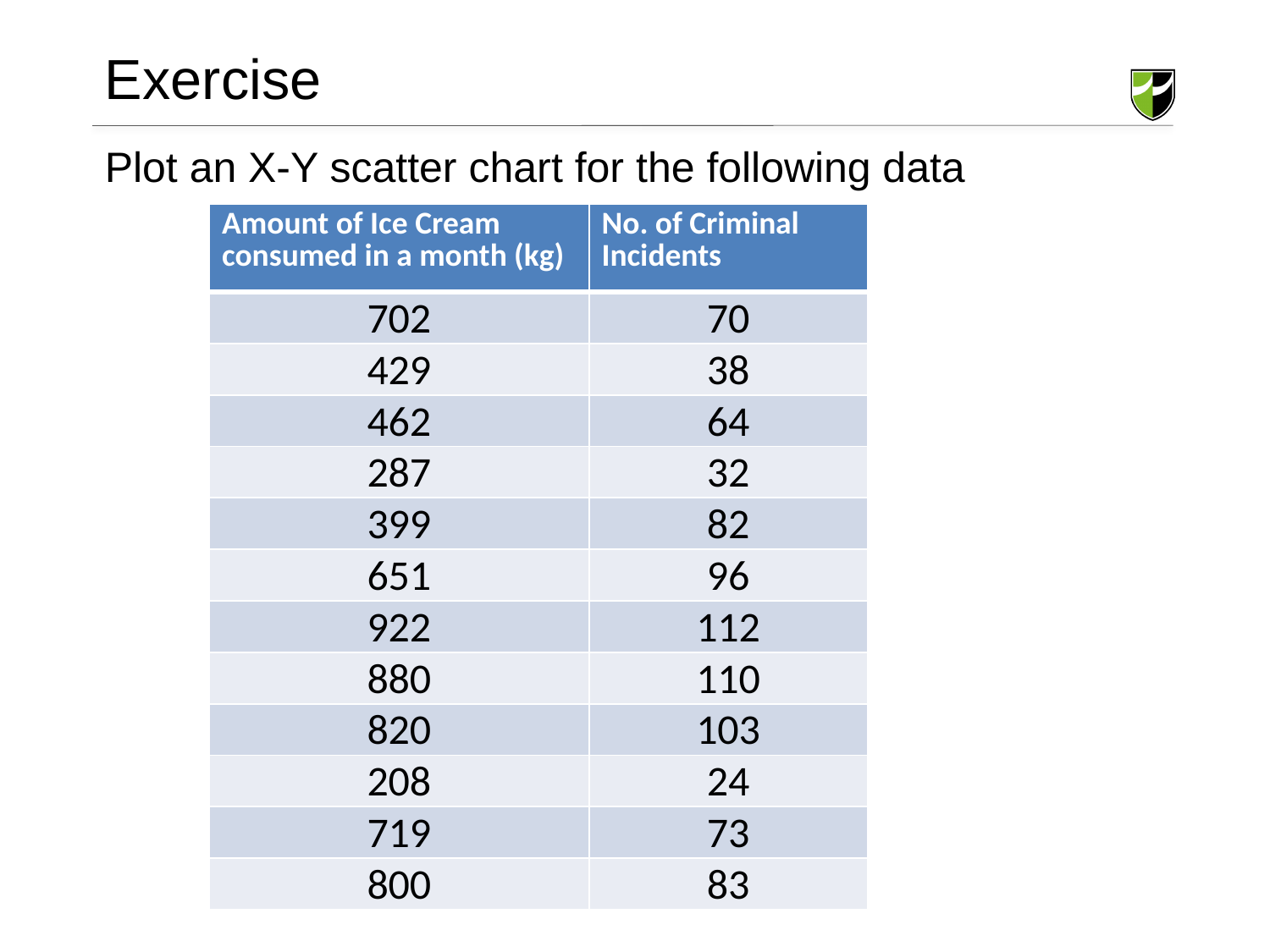

# Exercise
Plot an X-Y scatter chart for the following data
| Amount of Ice Cream consumed in a month (kg) | No. of Criminal Incidents |
| --- | --- |
| 702 | 70 |
| 429 | 38 |
| 462 | 64 |
| 287 | 32 |
| 399 | 82 |
| 651 | 96 |
| 922 | 112 |
| 880 | 110 |
| 820 | 103 |
| 208 | 24 |
| 719 | 73 |
| 800 | 83 |